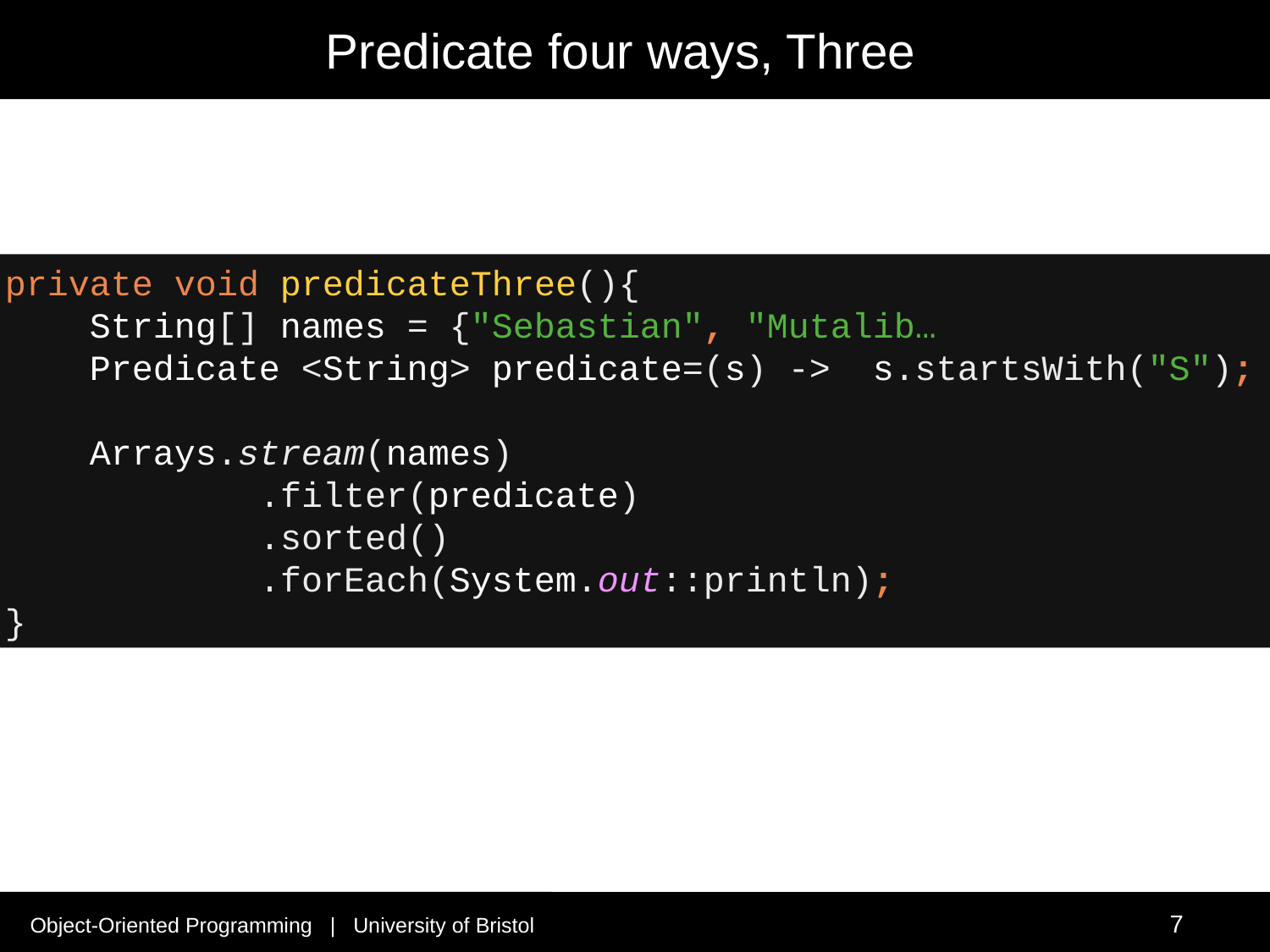

# Predicate four ways, Three
private void predicateThree(){
    String[] names = {"Sebastian", "Mutalib…
    Predicate <String> predicate=(s) ->  s.startsWith("S");
    Arrays.stream(names)
            .filter(predicate)
            .sorted()
            .forEach(System.out::println);
}